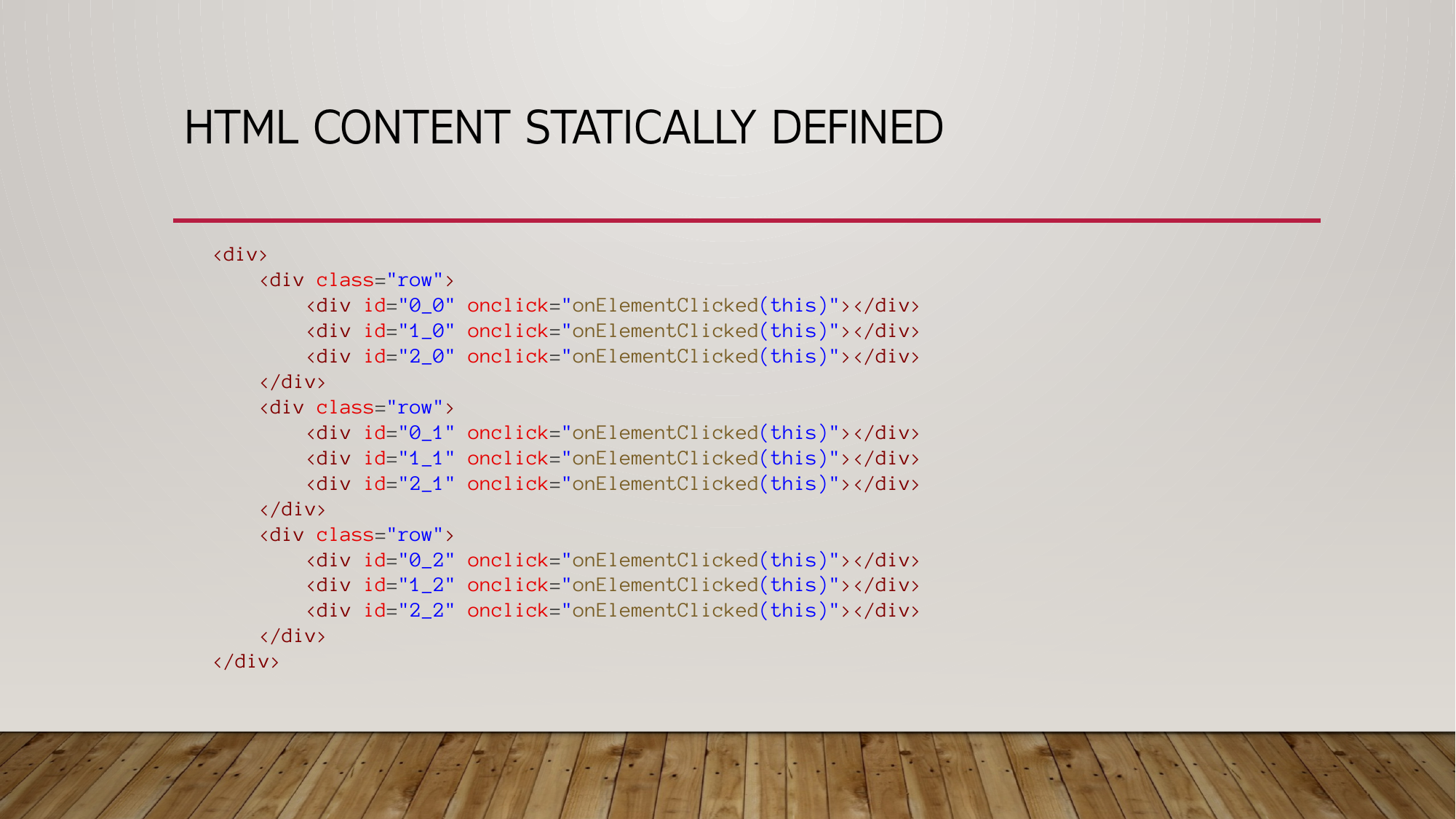

# HTML content statically defined
    <div>
        <div class="row">
            <div id="0_0" onclick="onElementClicked(this)"></div>
            <div id="1_0" onclick="onElementClicked(this)"></div>
            <div id="2_0" onclick="onElementClicked(this)"></div>
        </div>
        <div class="row">
            <div id="0_1" onclick="onElementClicked(this)"></div>
            <div id="1_1" onclick="onElementClicked(this)"></div>
            <div id="2_1" onclick="onElementClicked(this)"></div>
        </div>
        <div class="row">
            <div id="0_2" onclick="onElementClicked(this)"></div>
            <div id="1_2" onclick="onElementClicked(this)"></div>
            <div id="2_2" onclick="onElementClicked(this)"></div>
        </div>
    </div>